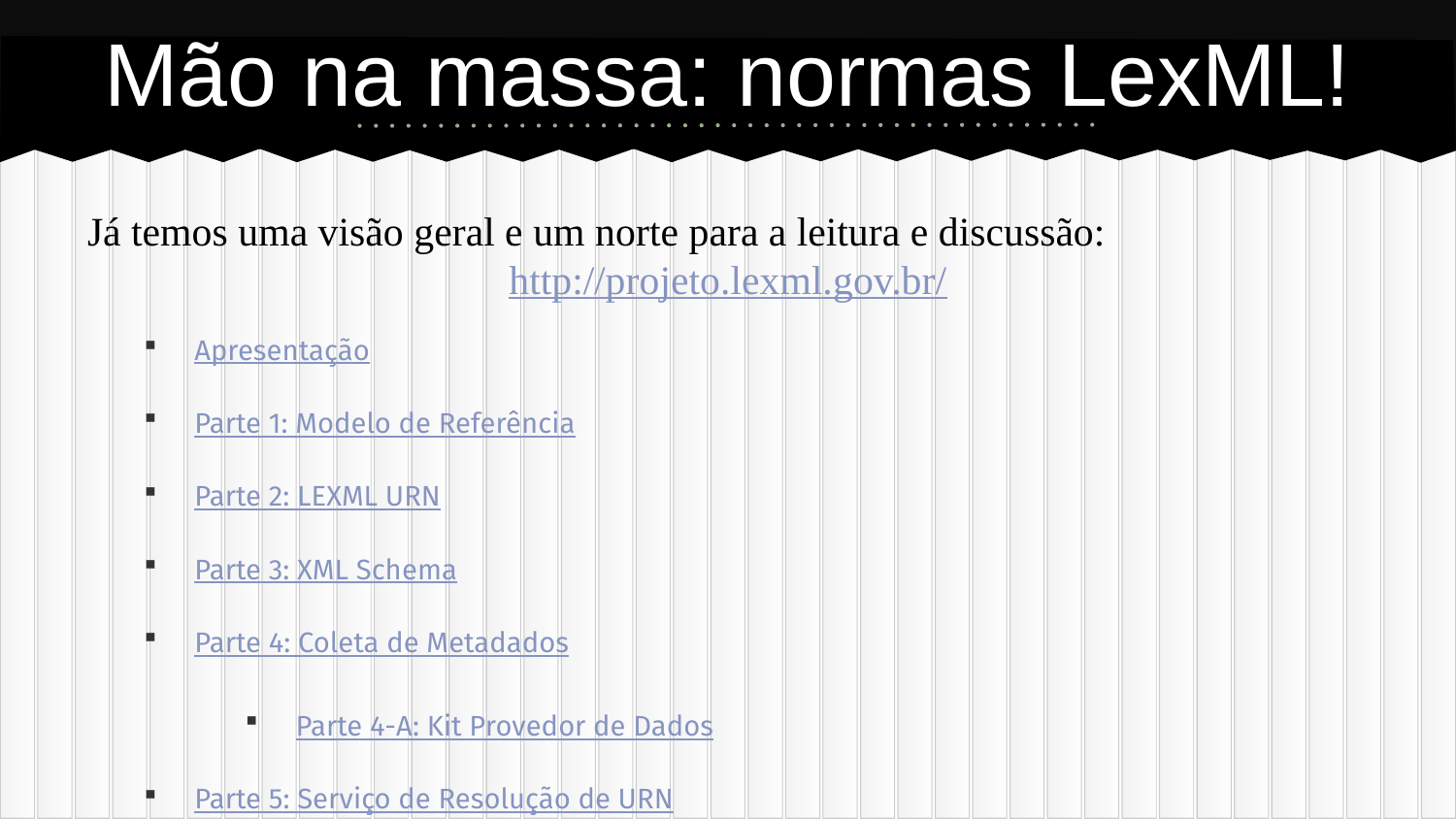

# Mão na massa: normas LexML!
Já temos uma visão geral e um norte para a leitura e discussão:
http://projeto.lexml.gov.br/
Apresentação
Parte 1: Modelo de Referência
Parte 2: LEXML URN
Parte 3: XML Schema
Parte 4: Coleta de Metadados
Parte 4-A: Kit Provedor de Dados
Parte 5: Serviço de Resolução de URN
Parte 6: Vocabulários Controlados